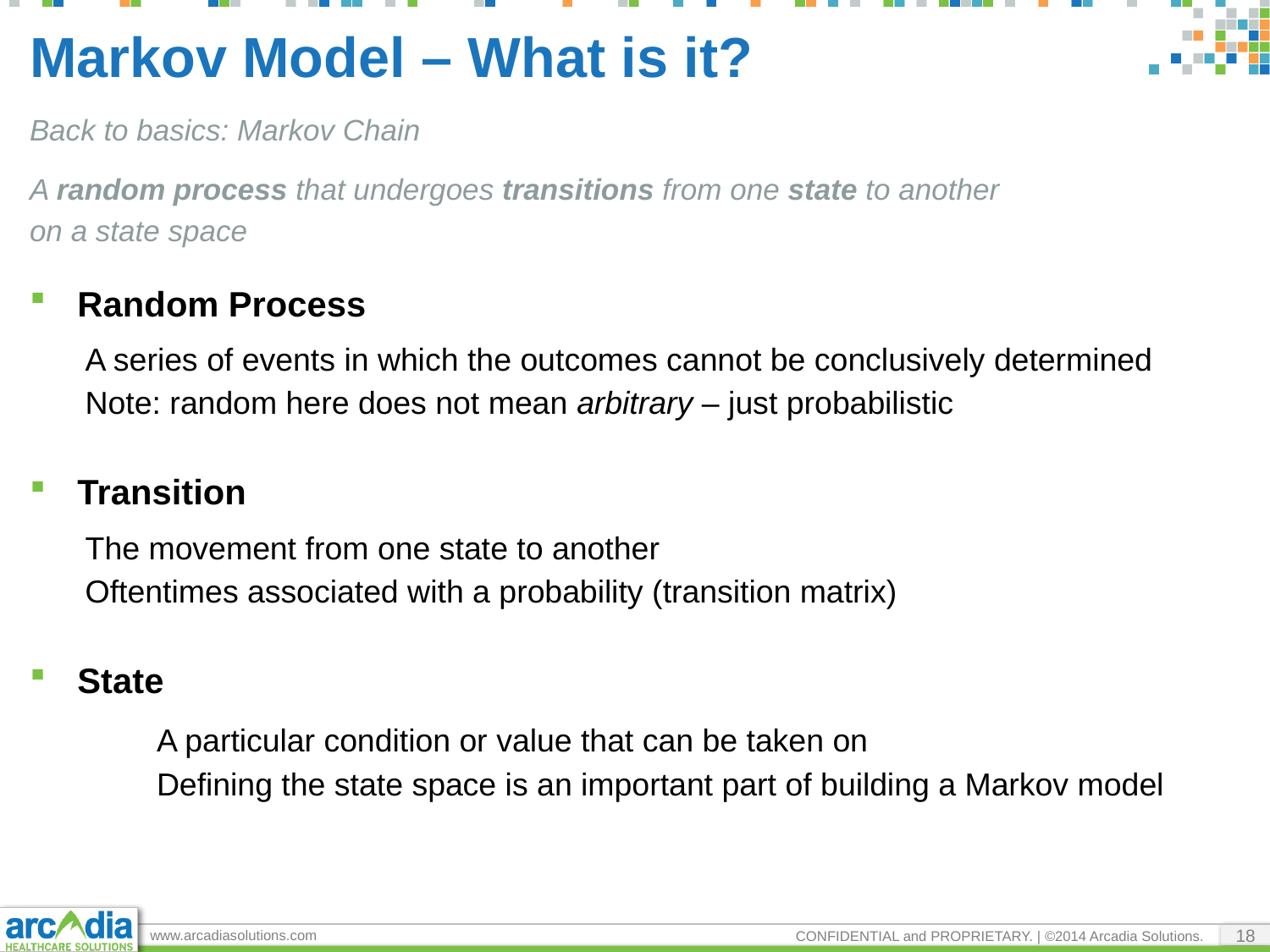

# Markov Model – What is it?
Back to basics: Markov Chain

A random process that undergoes transitions from one state to another
on a state space
Random Process
A series of events in which the outcomes cannot be conclusively determined
Note: random here does not mean arbitrary – just probabilistic

Transition
The movement from one state to another
Oftentimes associated with a probability (transition matrix)

State
	A particular condition or value that can be taken on
	Defining the state space is an important part of building a Markov model